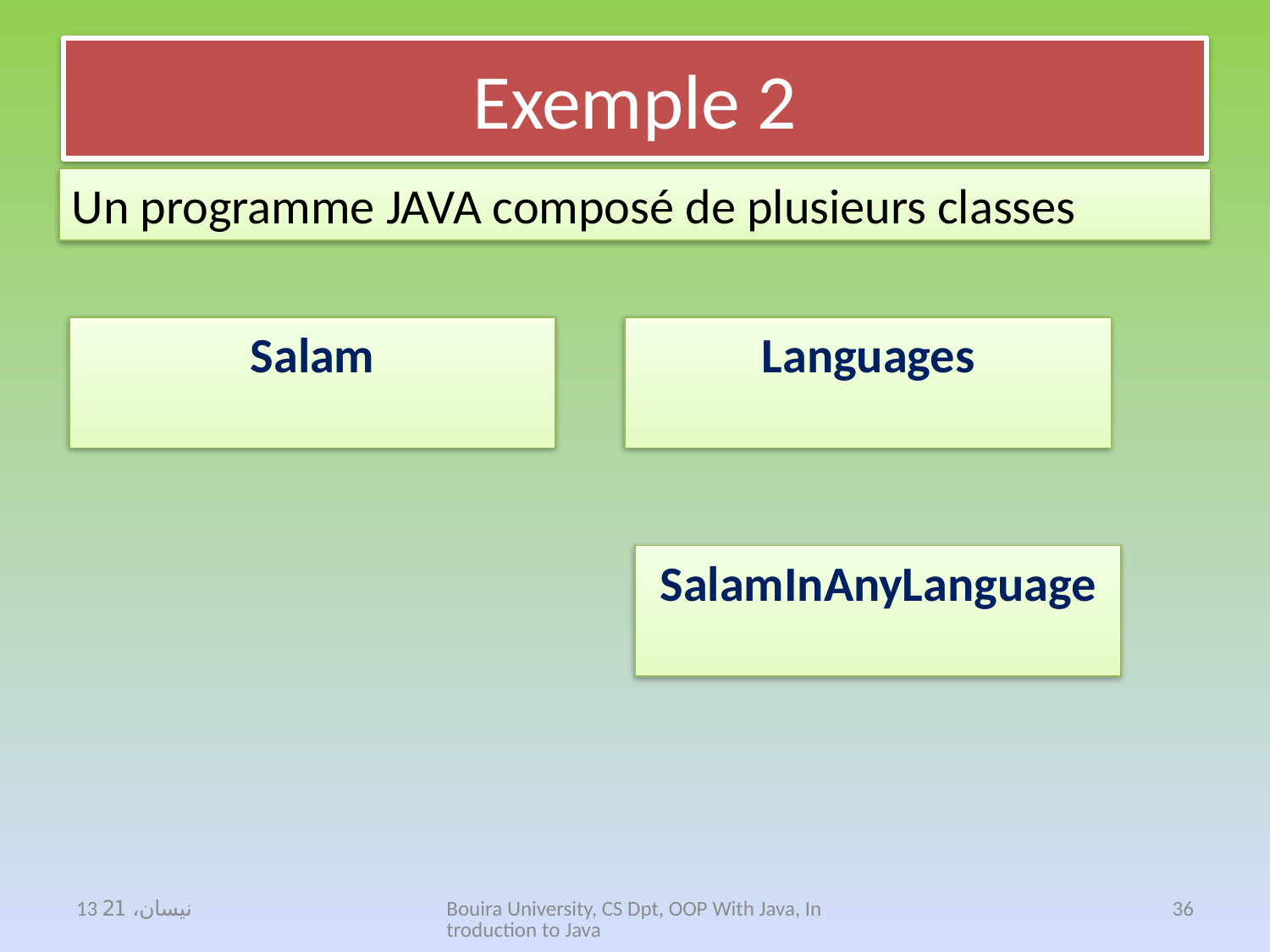

# Exemple 2
Un programme JAVA composé de plusieurs classes
Salam

Languages

SalamInAnyLanguage

13 نيسان، 21
Bouira University, CS Dpt, OOP With Java, Introduction to Java
36